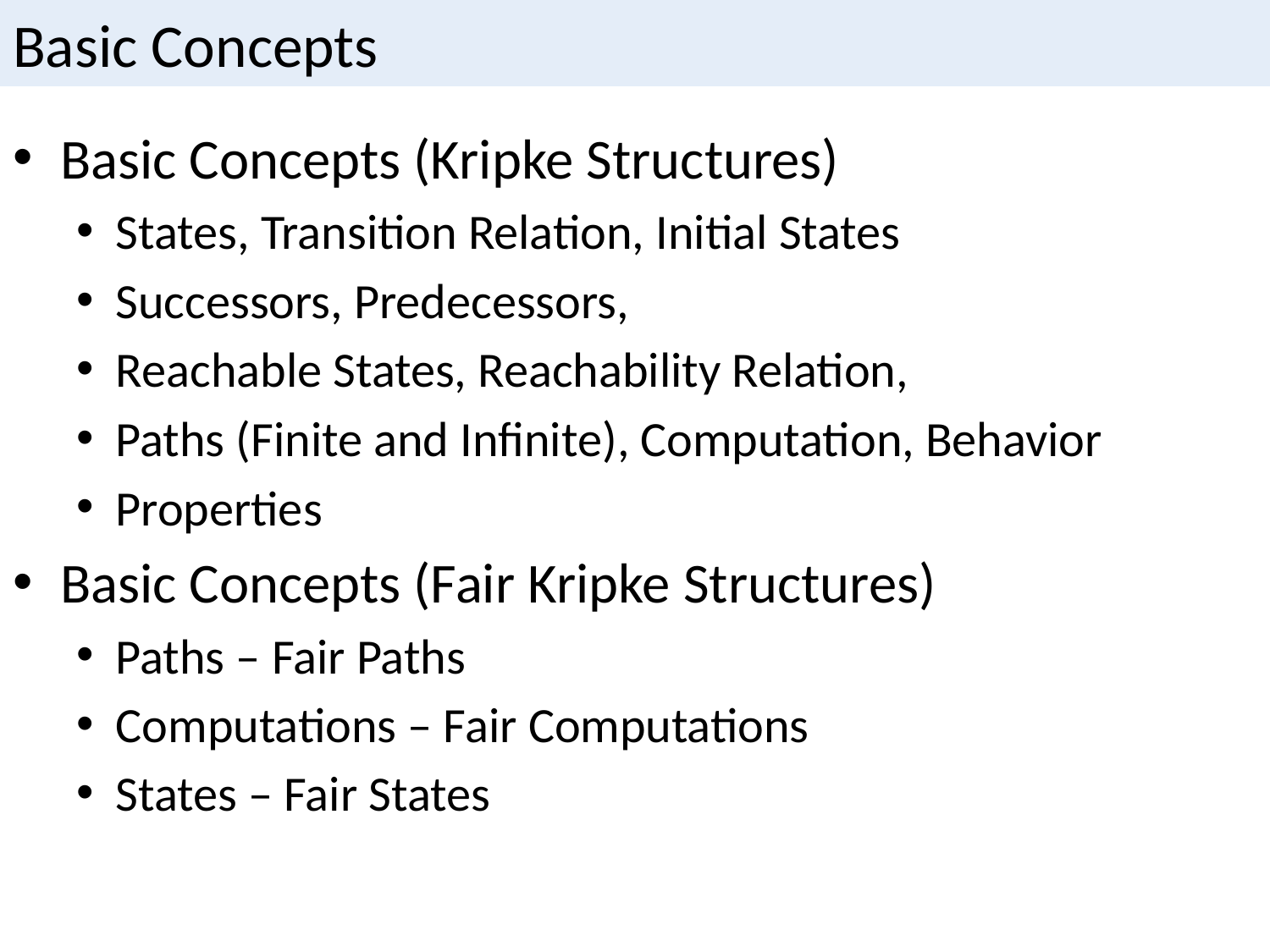

# Basic Concepts
Basic Concepts (Kripke Structures)
States, Transition Relation, Initial States
Successors, Predecessors,
Reachable States, Reachability Relation,
Paths (Finite and Infinite), Computation, Behavior
Properties
Basic Concepts (Fair Kripke Structures)
Paths – Fair Paths
Computations – Fair Computations
States – Fair States